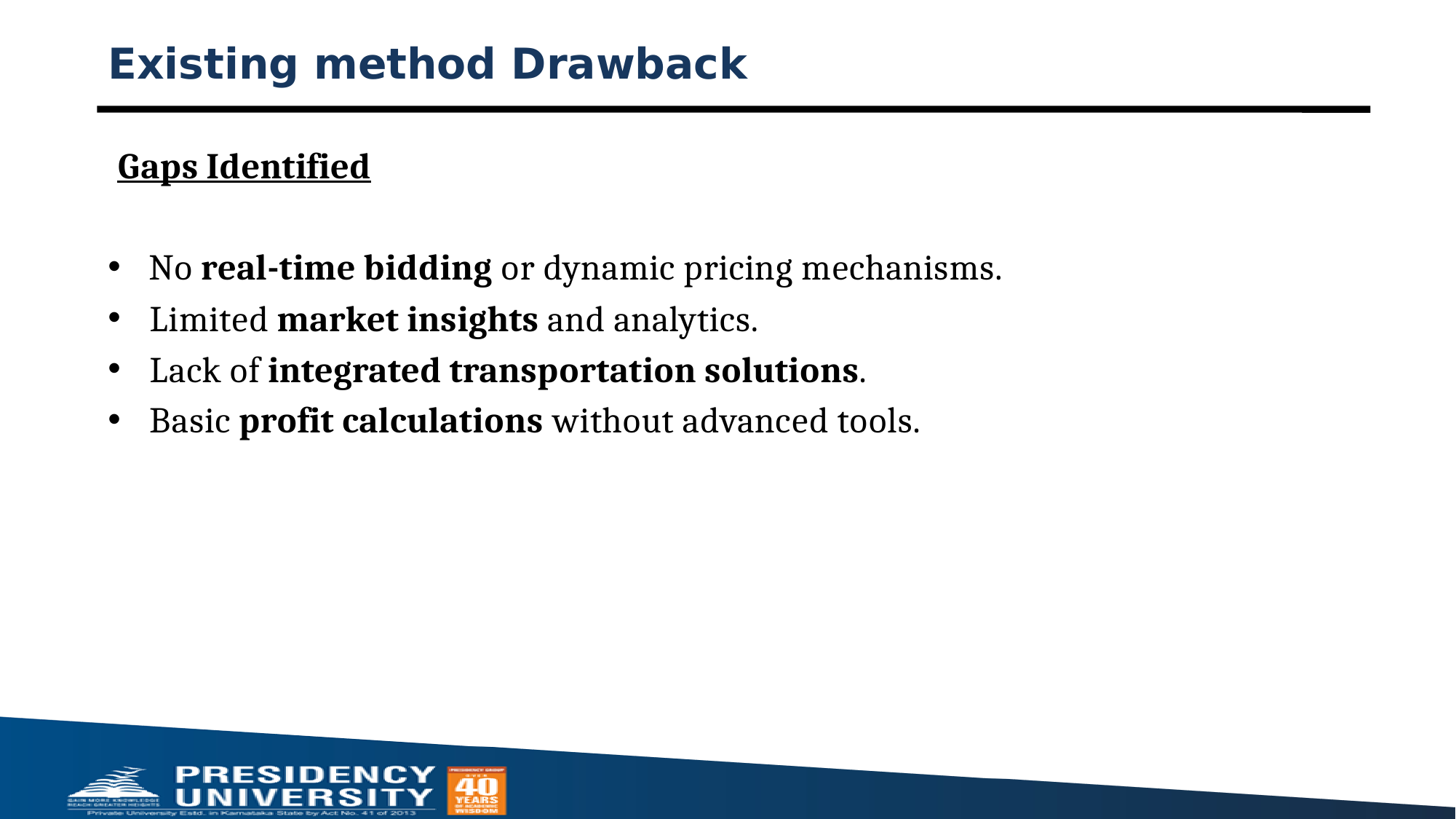

# Existing method Drawback
Gaps Identified

No real-time bidding or dynamic pricing mechanisms.
Limited market insights and analytics.
Lack of integrated transportation solutions.
Basic profit calculations without advanced tools.